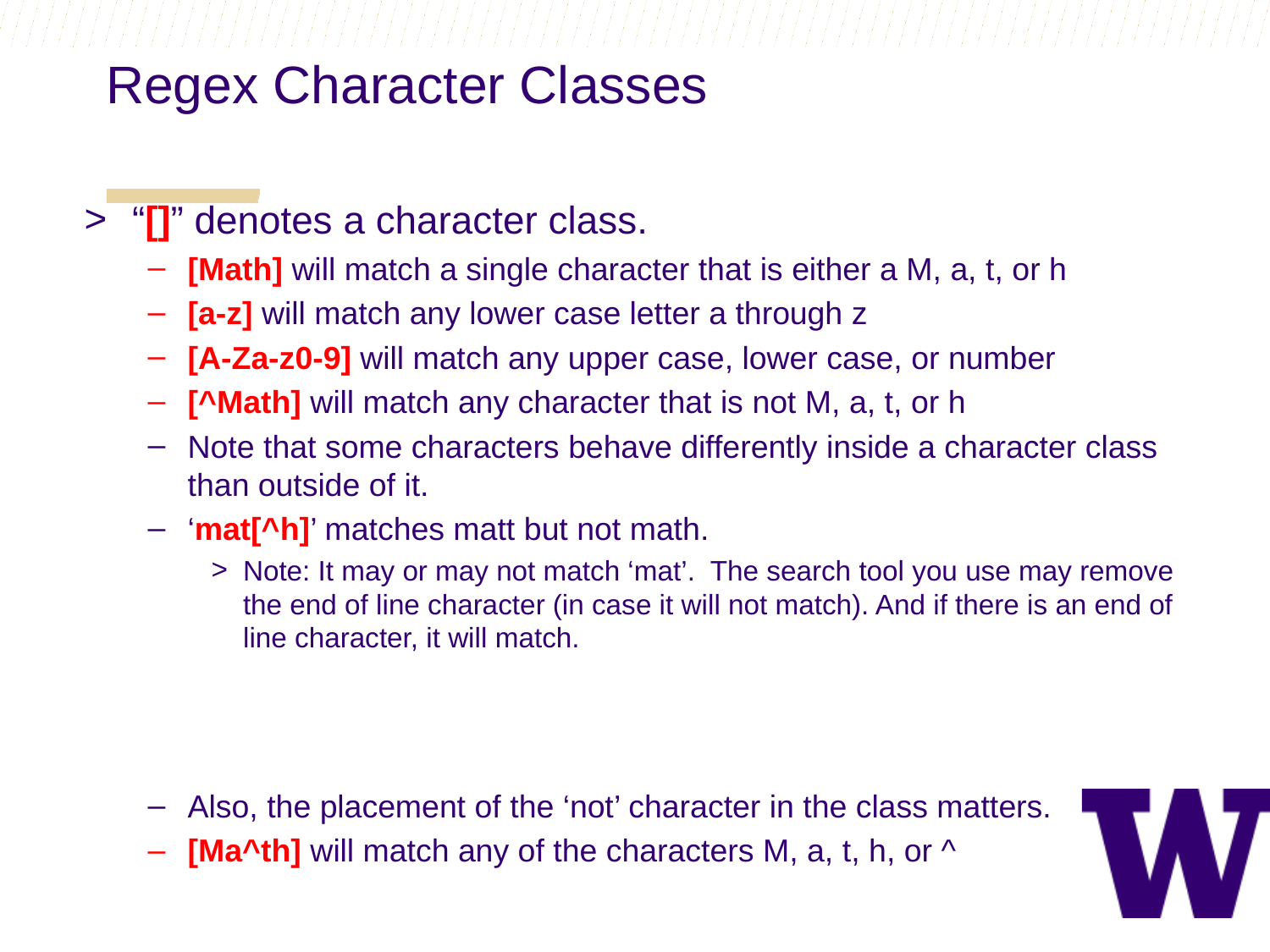

Regex Character Classes
“[]” denotes a character class.
[Math] will match a single character that is either a M, a, t, or h
[a-z] will match any lower case letter a through z
[A-Za-z0-9] will match any upper case, lower case, or number
[^Math] will match any character that is not M, a, t, or h
Note that some characters behave differently inside a character class than outside of it.
‘mat[^h]’ matches matt but not math.
Note: It may or may not match ‘mat’.  The search tool you use may remove the end of line character (in case it will not match). And if there is an end of line character, it will match.

Also, the placement of the ‘not’ character in the class matters.
[Ma^th] will match any of the characters M, a, t, h, or ^